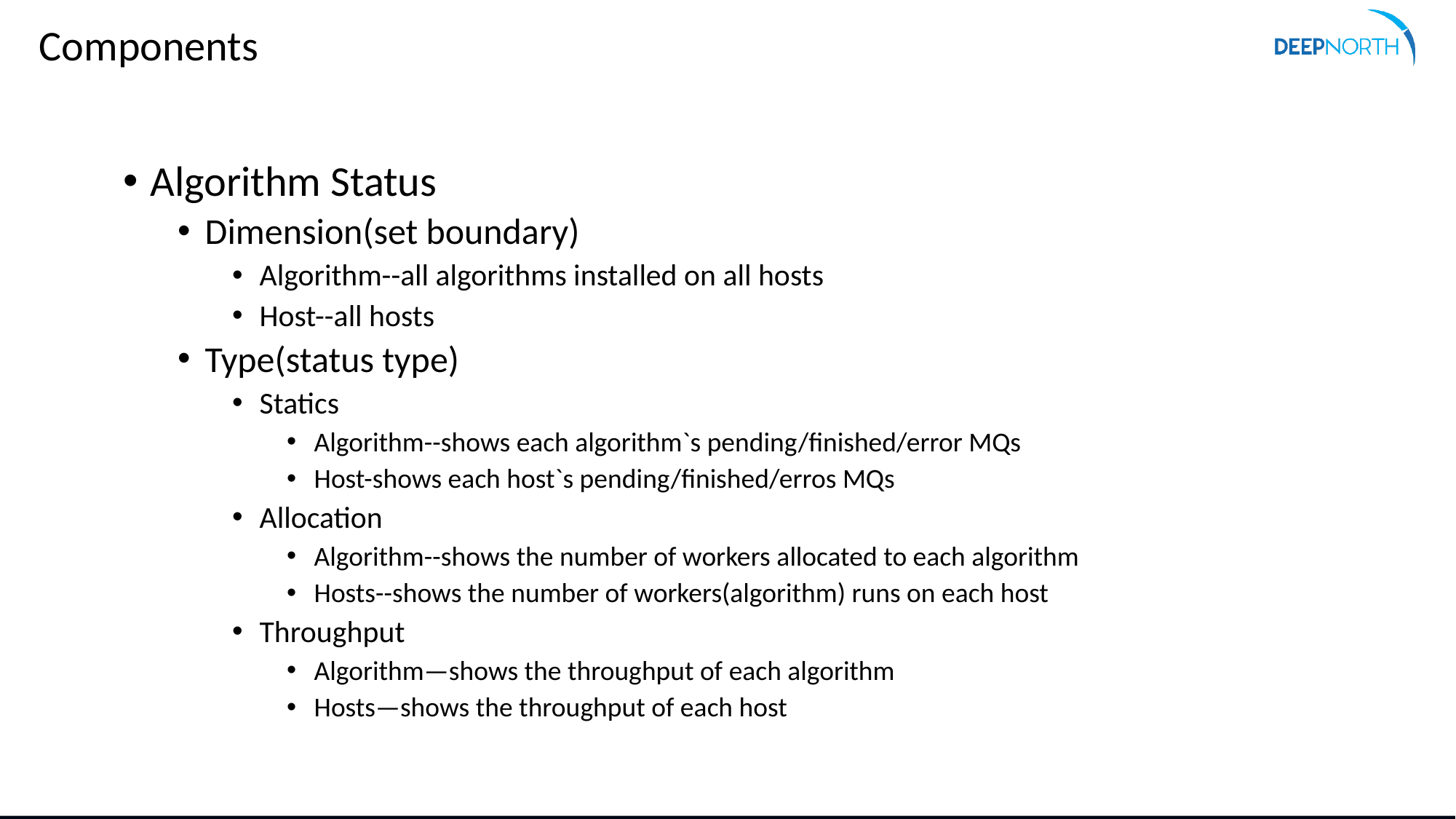

Components

Algorithm Status
Dimension(set boundary)
Algorithm--all algorithms installed on all hosts
Host--all hosts
Type(status type)
Statics
Algorithm--shows each algorithm`s pending/finished/error MQs
Host-shows each host`s pending/finished/erros MQs
Allocation
Algorithm--shows the number of workers allocated to each algorithm
Hosts--shows the number of workers(algorithm) runs on each host
Throughput
Algorithm—shows the throughput of each algorithm
Hosts—shows the throughput of each host